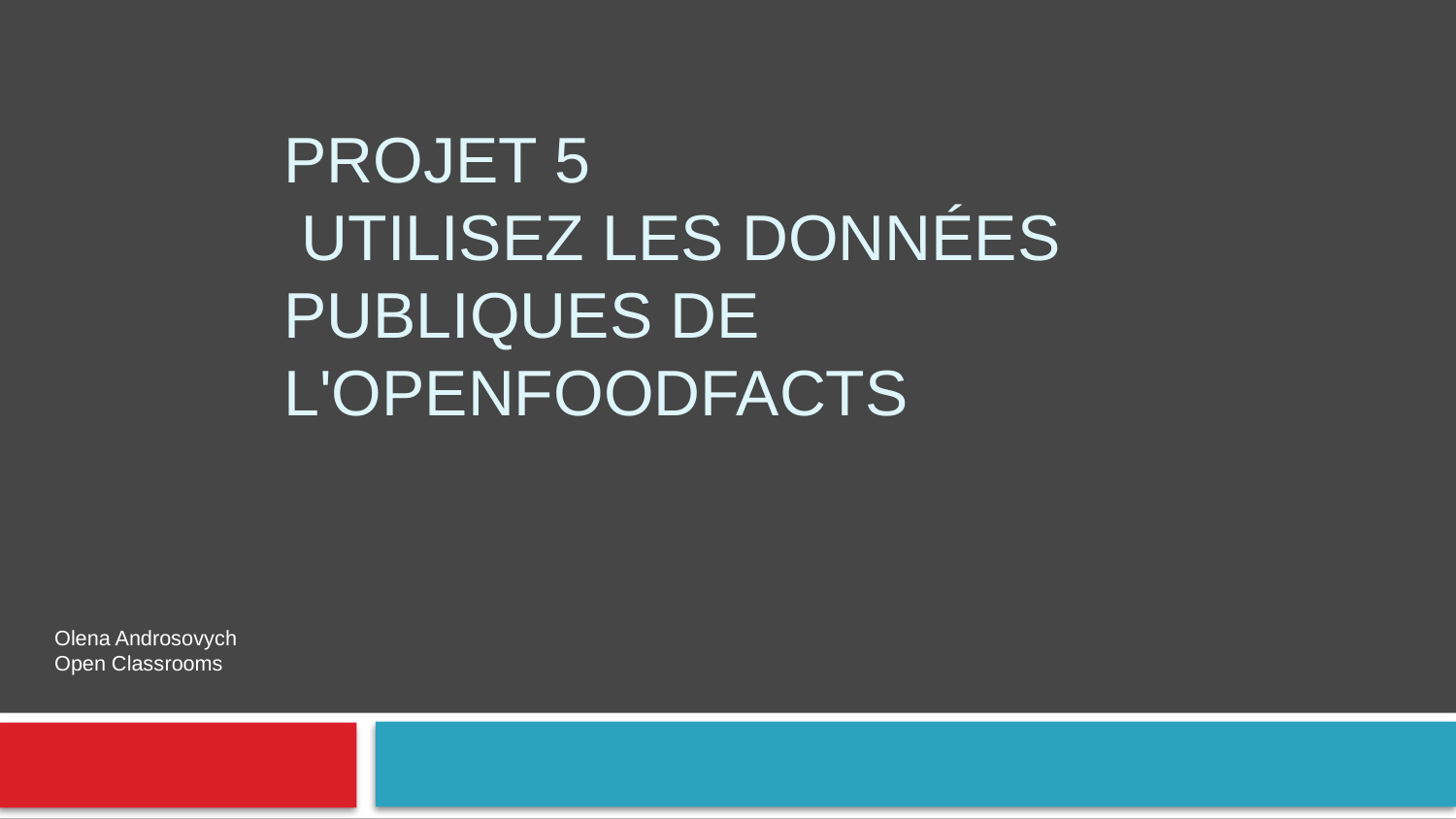

# Projet 5 Utilisez les données publiques de l'OpenFoodFacts

Olena Androsovych
Open Classrooms